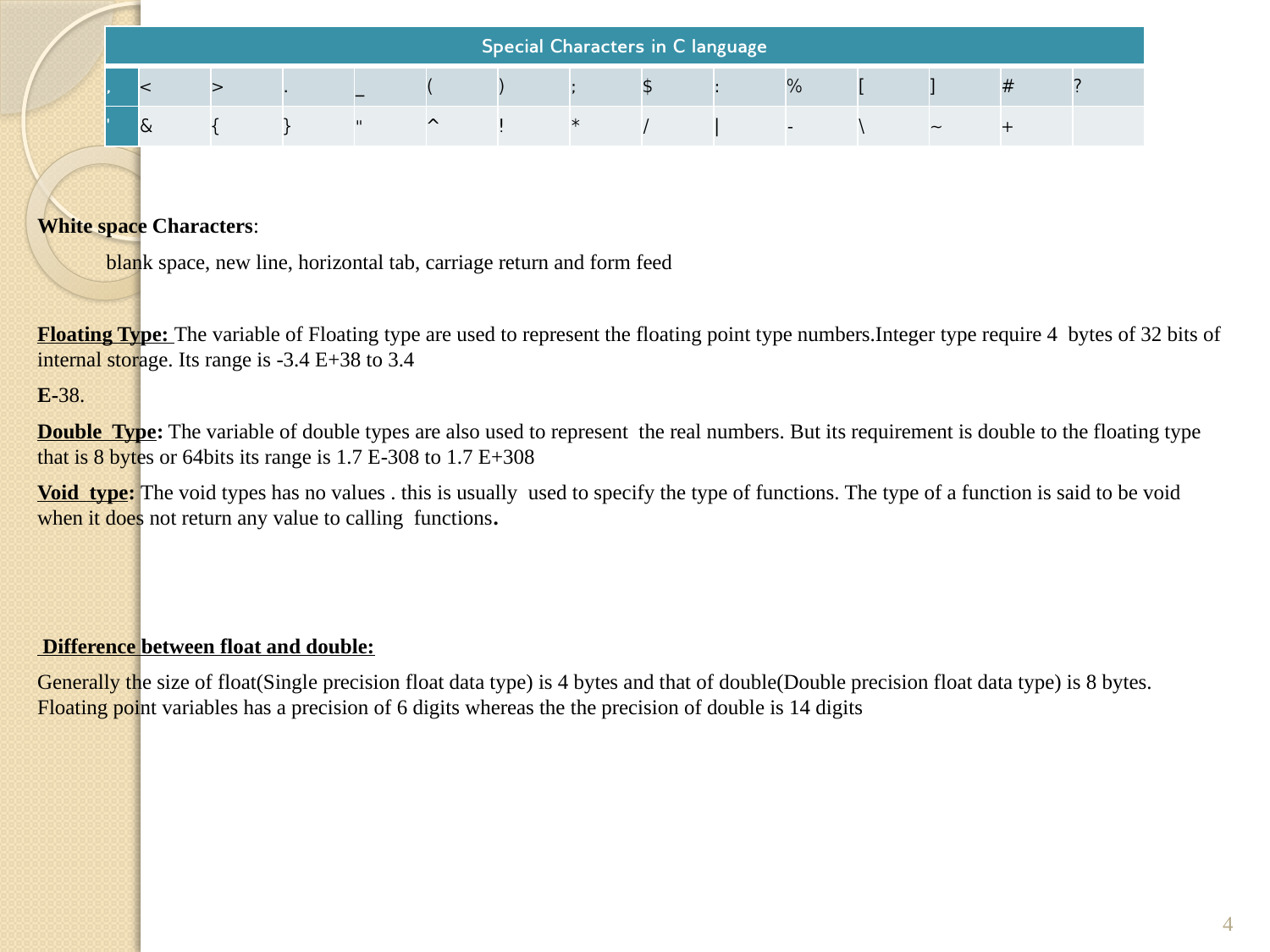

| Special Characters in C language |  |  |  |  |  |  |  |  |  |  |  |  |  |  |
| --- | --- | --- | --- | --- | --- | --- | --- | --- | --- | --- | --- | --- | --- | --- |
| , | < | > | . | \_ | ( | ) | ; | $ | : | % | [ | ] | # | ? |
| ' | & | { | } | " | ^ | ! | \* | / | | | - | \ | ~ | + |  |
White space Characters:
             blank space, new line, horizontal tab, carriage return and form feed

Floating Type: The variable of Floating type are used to represent the floating point type numbers.Integer type require 4  bytes of 32 bits of internal storage. Its range is -3.4 E+38 to 3.4
E-38.
Double  Type: The variable of double types are also used to represent  the real numbers. But its requirement is double to the floating type that is 8 bytes or 64bits its range is 1.7 E-308 to 1.7 E+308
Void  type: The void types has no values . this is usually  used to specify the type of functions. The type of a function is said to be void when it does not return any value to calling  functions.
 Difference between float and double:
Generally the size of float(Single precision float data type) is 4 bytes and that of double(Double precision float data type) is 8 bytes. Floating point variables has a precision of 6 digits whereas the the precision of double is 14 digits
4